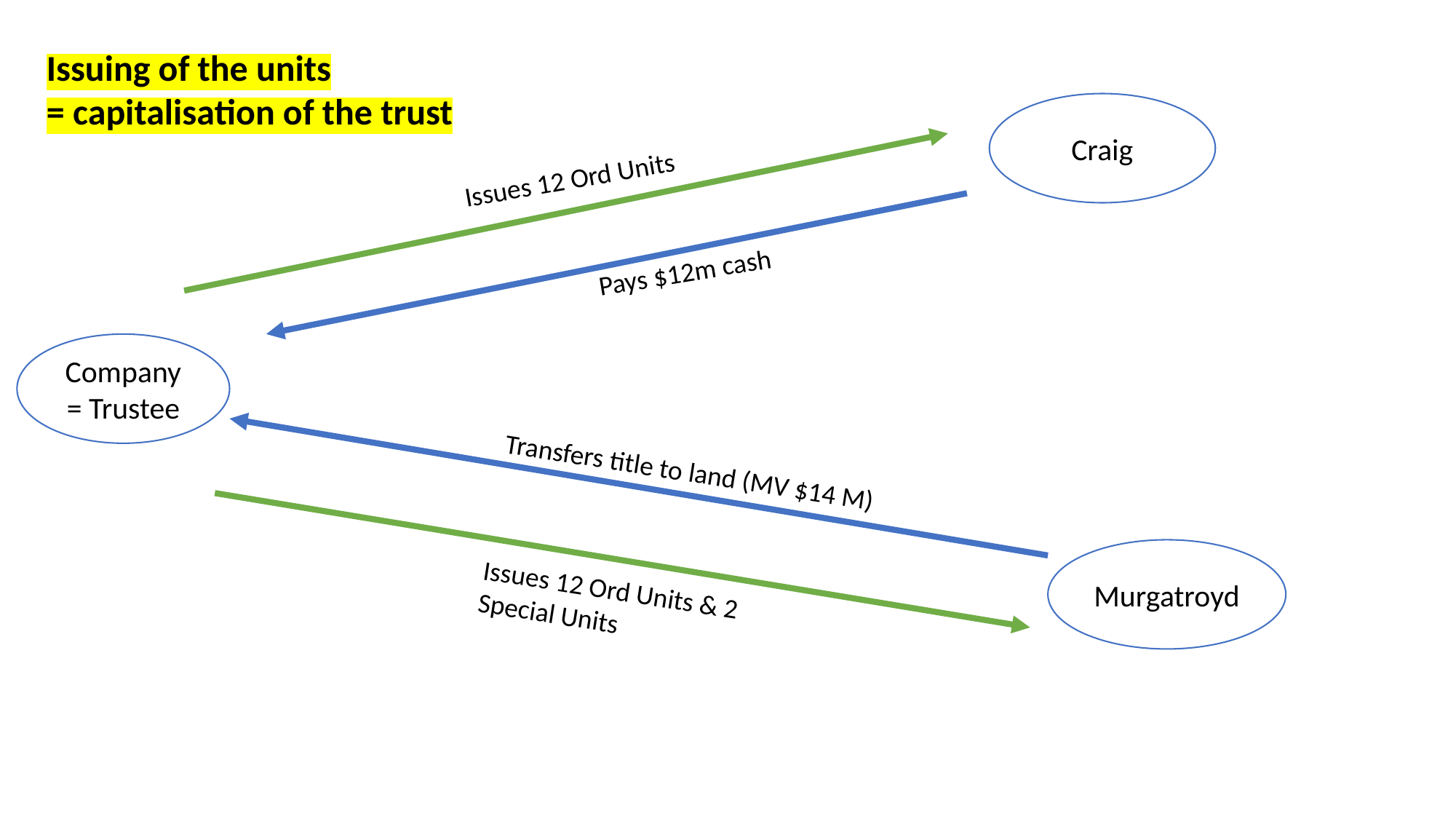

Issuing of the units
= capitalisation of the trust
Craig
Issues 12 Ord Units
Pays $12m cash
Company = Trustee
Transfers title to land (MV $14 M)
Murgatroyd
Issues 12 Ord Units & 2 Special Units